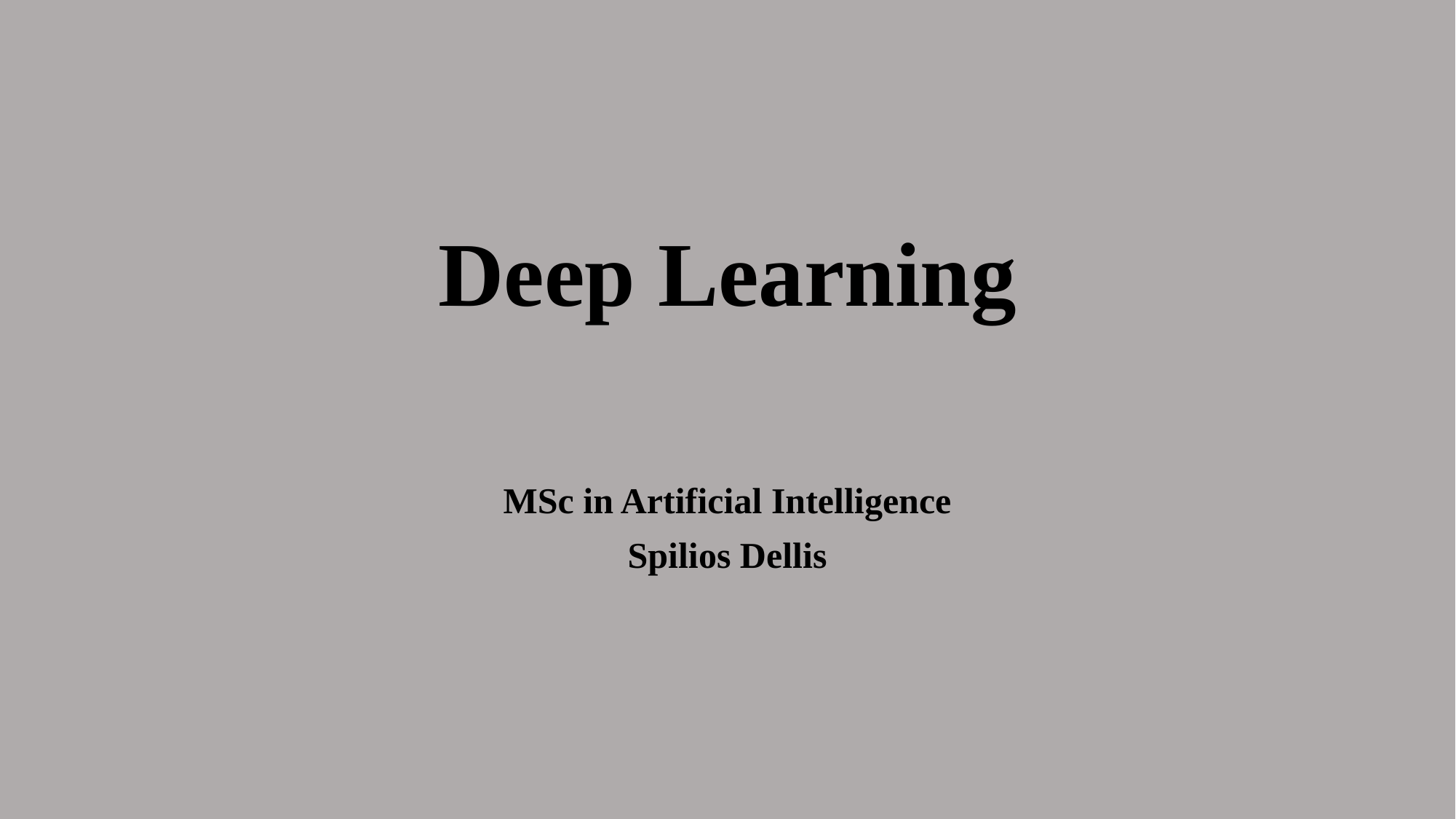

# Deep Learning
MSc in Artificial Intelligence
Spilios Dellis